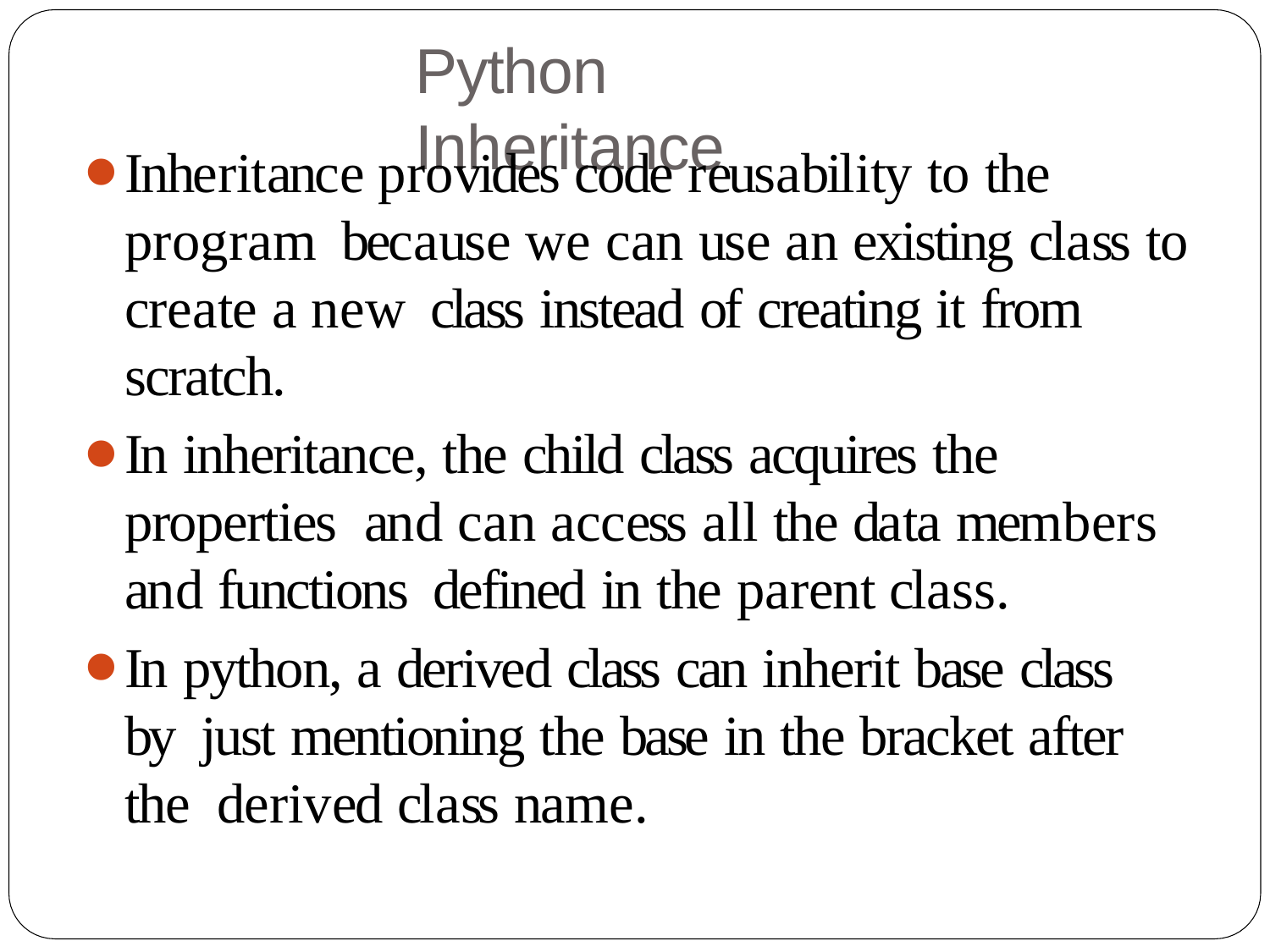

# Python Inheritance
Inheritance provides code reusability to the program  because we can use an existing class to create a new  class instead of creating it from scratch.
In inheritance, the child class acquires the properties  and can access all the data members and functions  defined in the parent class.
In python, a derived class can inherit base class by  just mentioning the base in the bracket after the  derived class name.